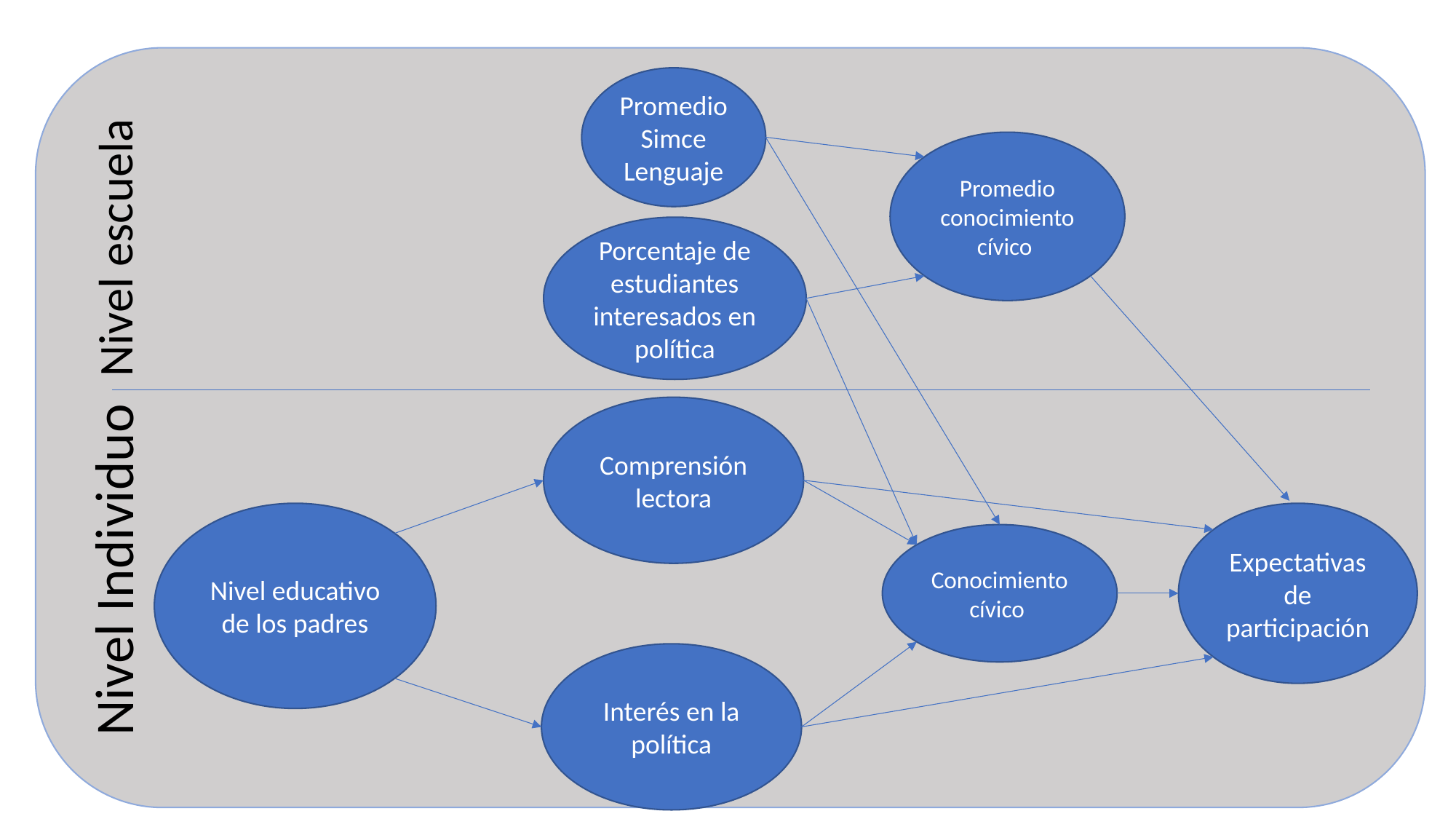

Promedio Simce Lenguaje
Promedio conocimiento cívico
Nivel escuela
Porcentaje de estudiantes interesados en política
Comprensión lectora
Nivel educativo de los padres
Expectativas de participación
Nivel Individuo
Conocimiento cívico
Interés en la política